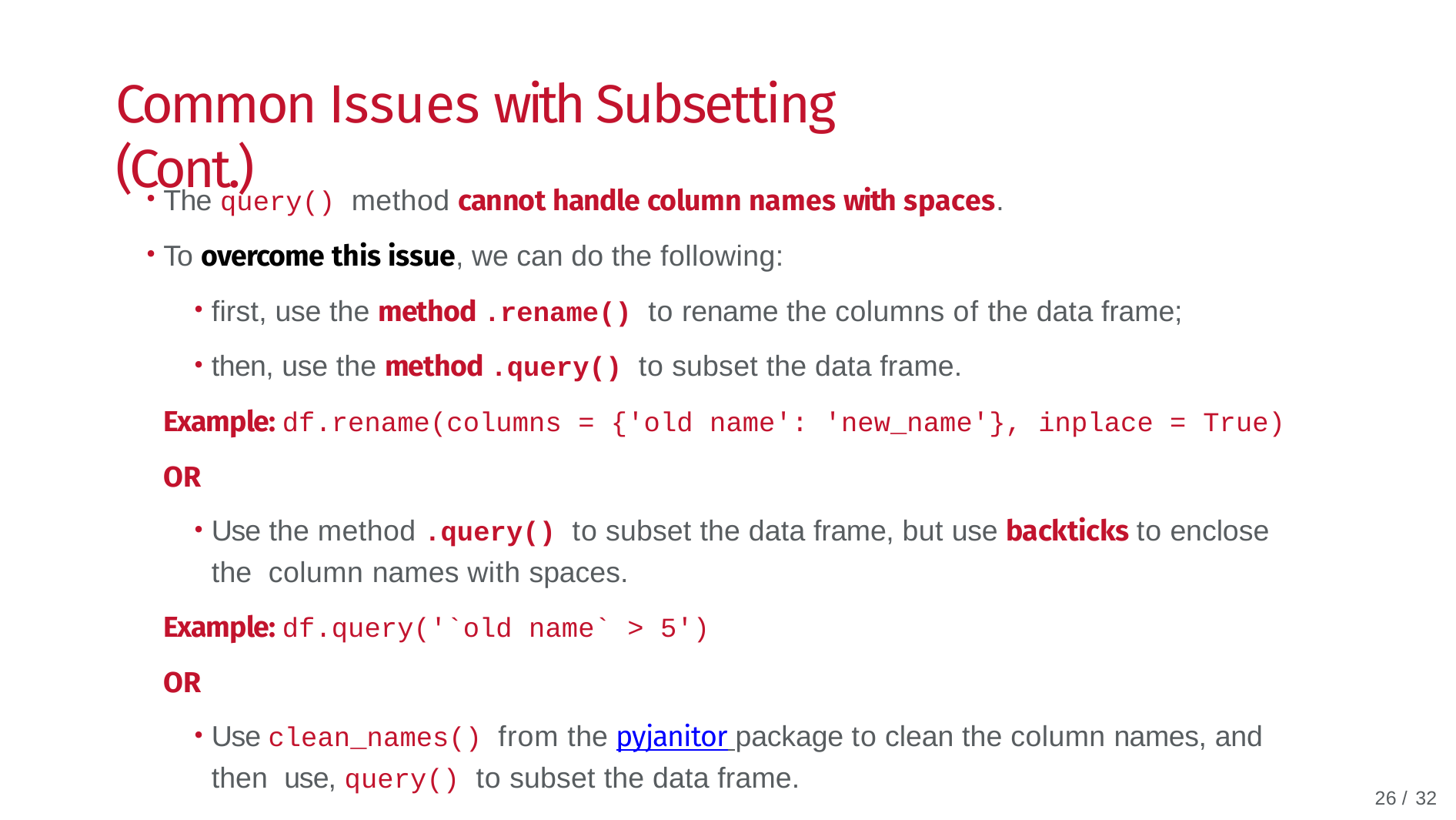

# Common Issues with Subsetting (Cont.)
The query() method cannot handle column names with spaces.
To overcome this issue, we can do the following:
first, use the method .rename() to rename the columns of the data frame;
then, use the method .query() to subset the data frame.
Example: df.rename(columns = {'old name': 'new_name'}, inplace = True)
OR
Use the method .query() to subset the data frame, but use backticks to enclose the  column names with spaces.
Example: df.query('`old name` > 5')
OR
Use clean_names() from the pyjanitor package to clean the column names, and then  use, query() to subset the data frame.
26 / 32